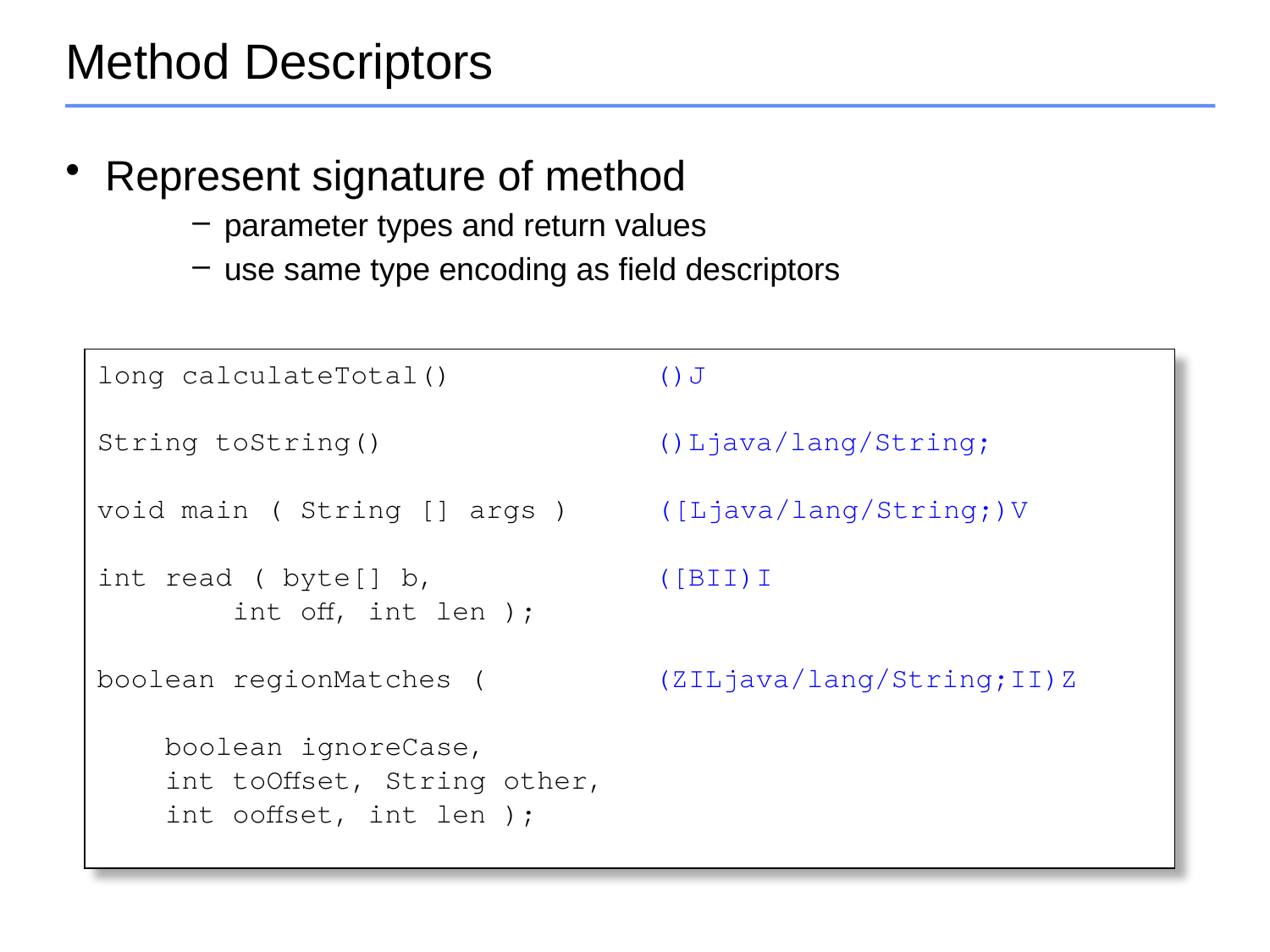

# Method Descriptors
Represent signature of method
parameter types and return values
use same type encoding as field descriptors
long calculateTotal()	    ()J

String toString()	    ()Ljava/lang/String;

void main ( String [] args ) 	   ([Ljava/lang/String;)V

int read ( byte[] b,	    ([BII)I
        int off, int len );

boolean regionMatches (	    (ZILjava/lang/String;II)Z
    boolean ignoreCase,
    int toOffset, String other,
    int ooffset, int len );